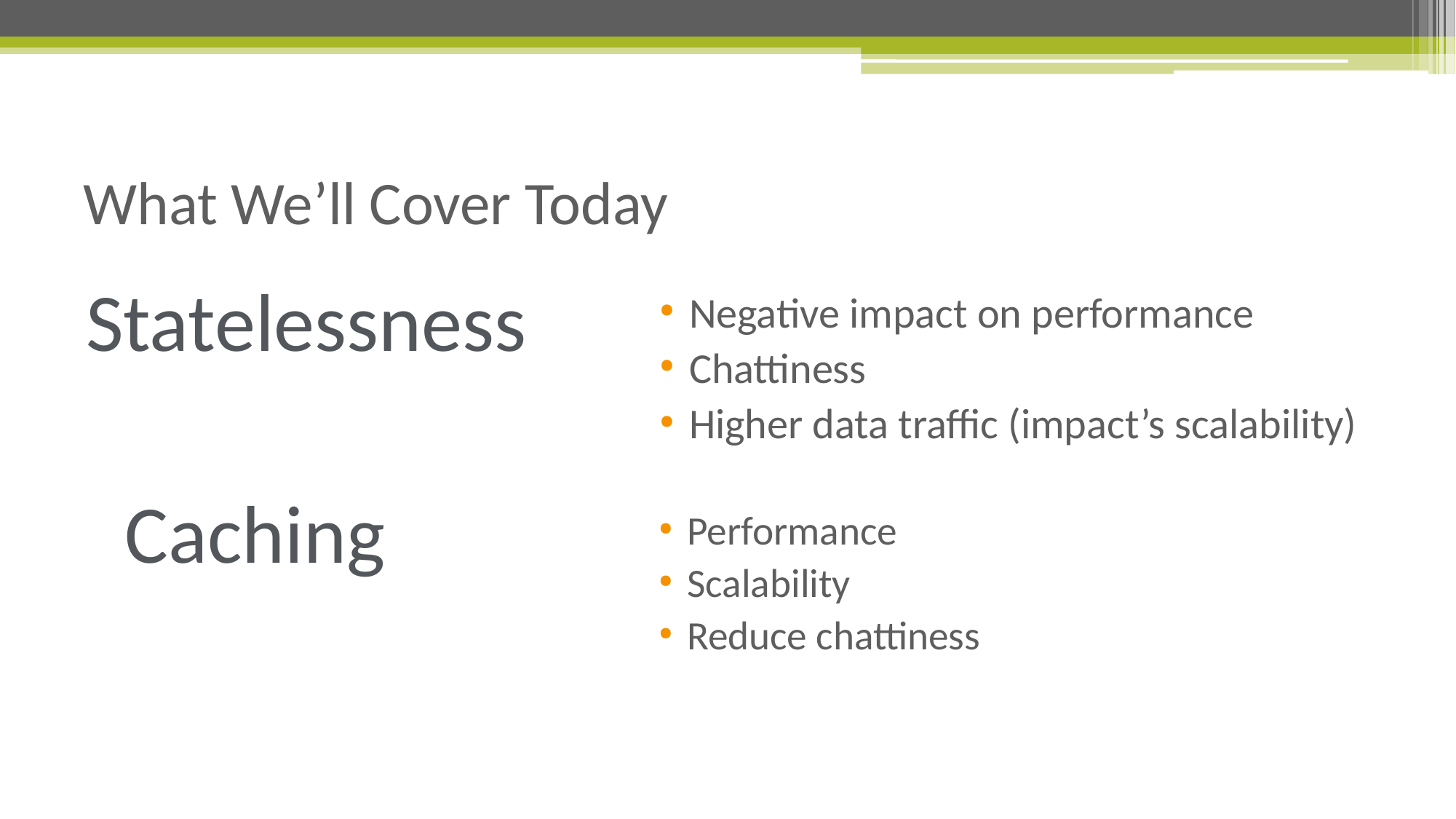

# What We’ll Cover Today
Statelessness
Negative impact on performance
Chattiness
Higher data traffic (impact’s scalability)

Caching
Performance
Scalability
Reduce chattiness